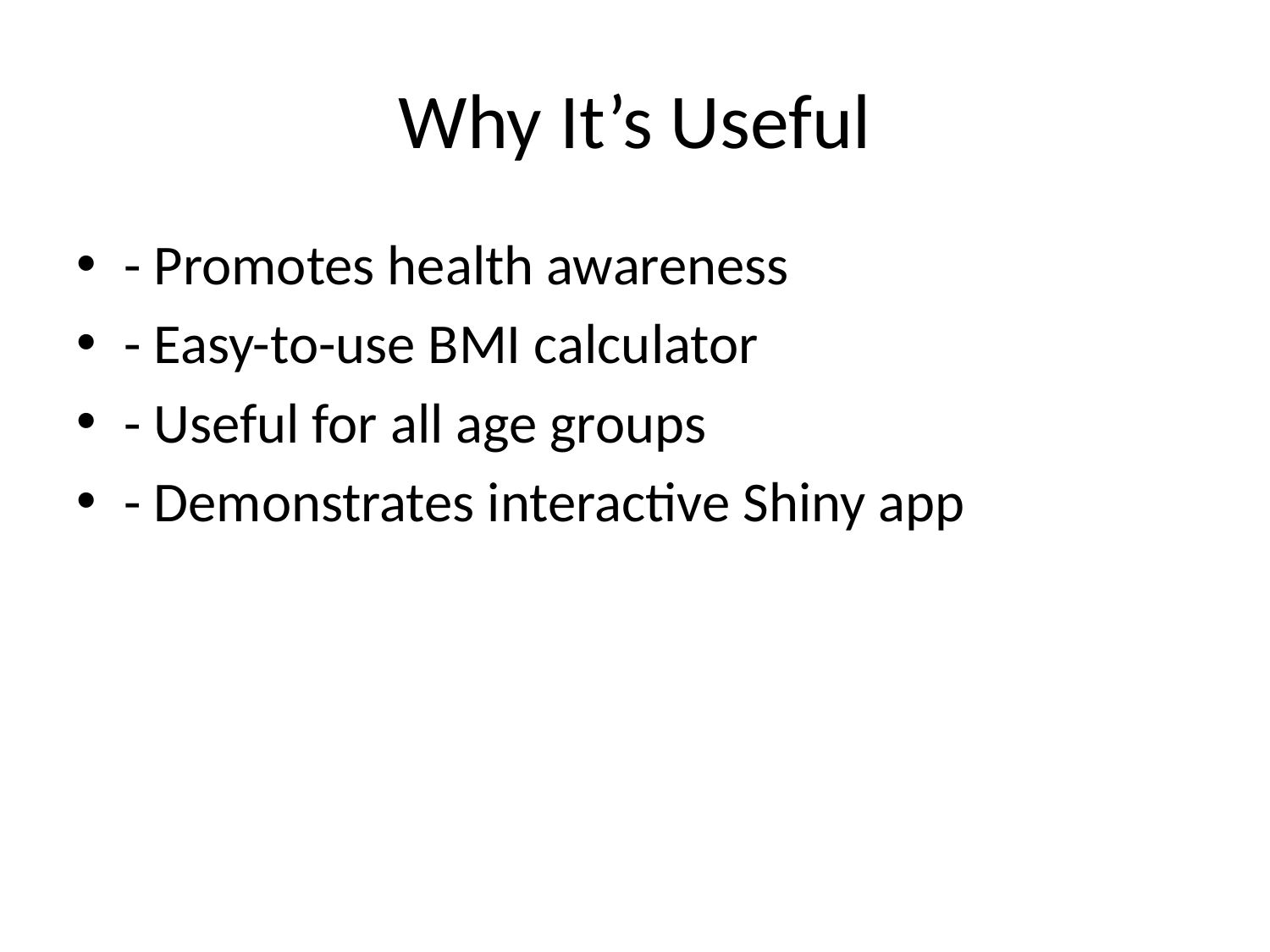

# Why It’s Useful
- Promotes health awareness
- Easy-to-use BMI calculator
- Useful for all age groups
- Demonstrates interactive Shiny app